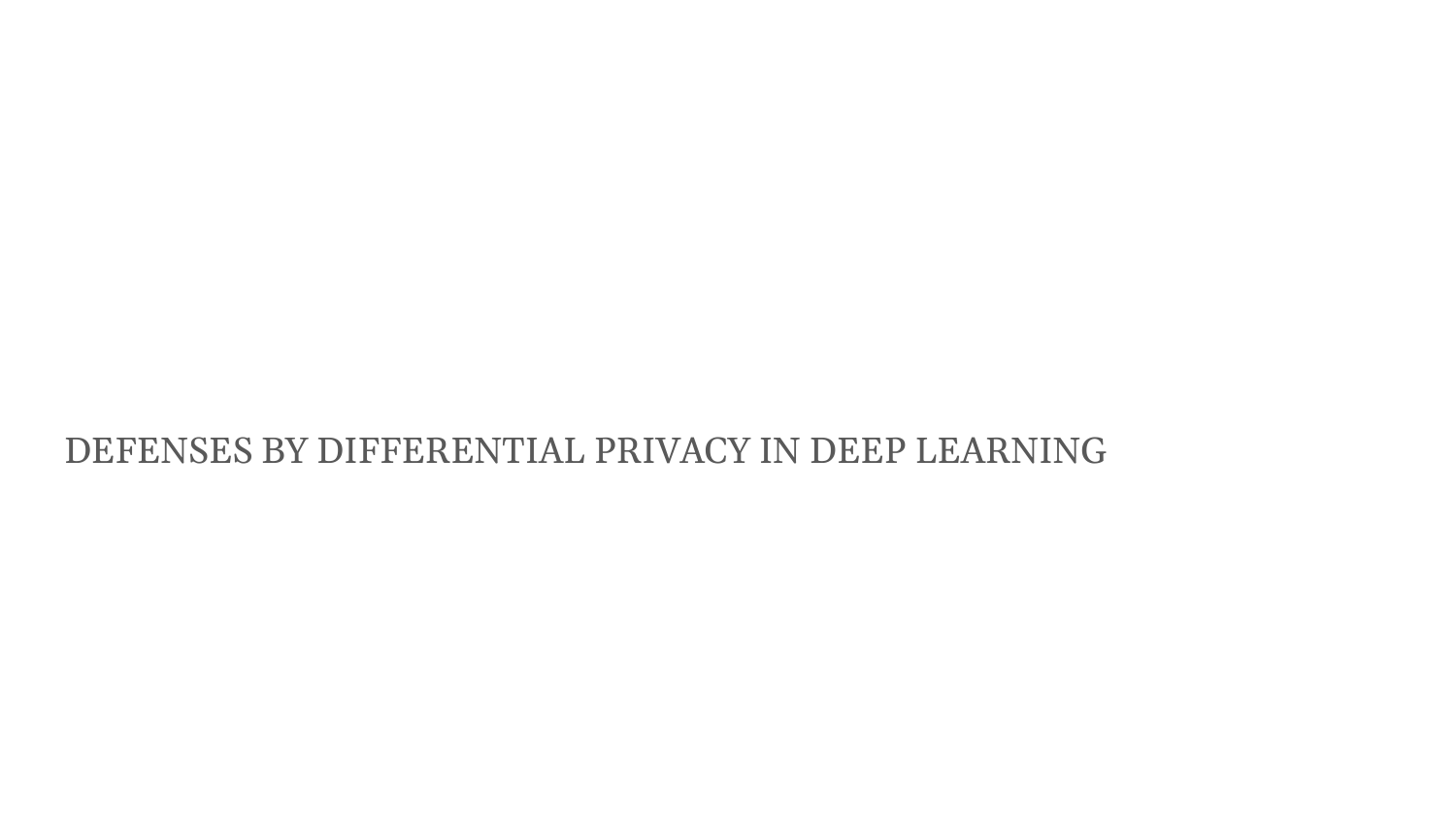

#

DEFENSES BY DIFFERENTIAL PRIVACY IN DEEP LEARNING